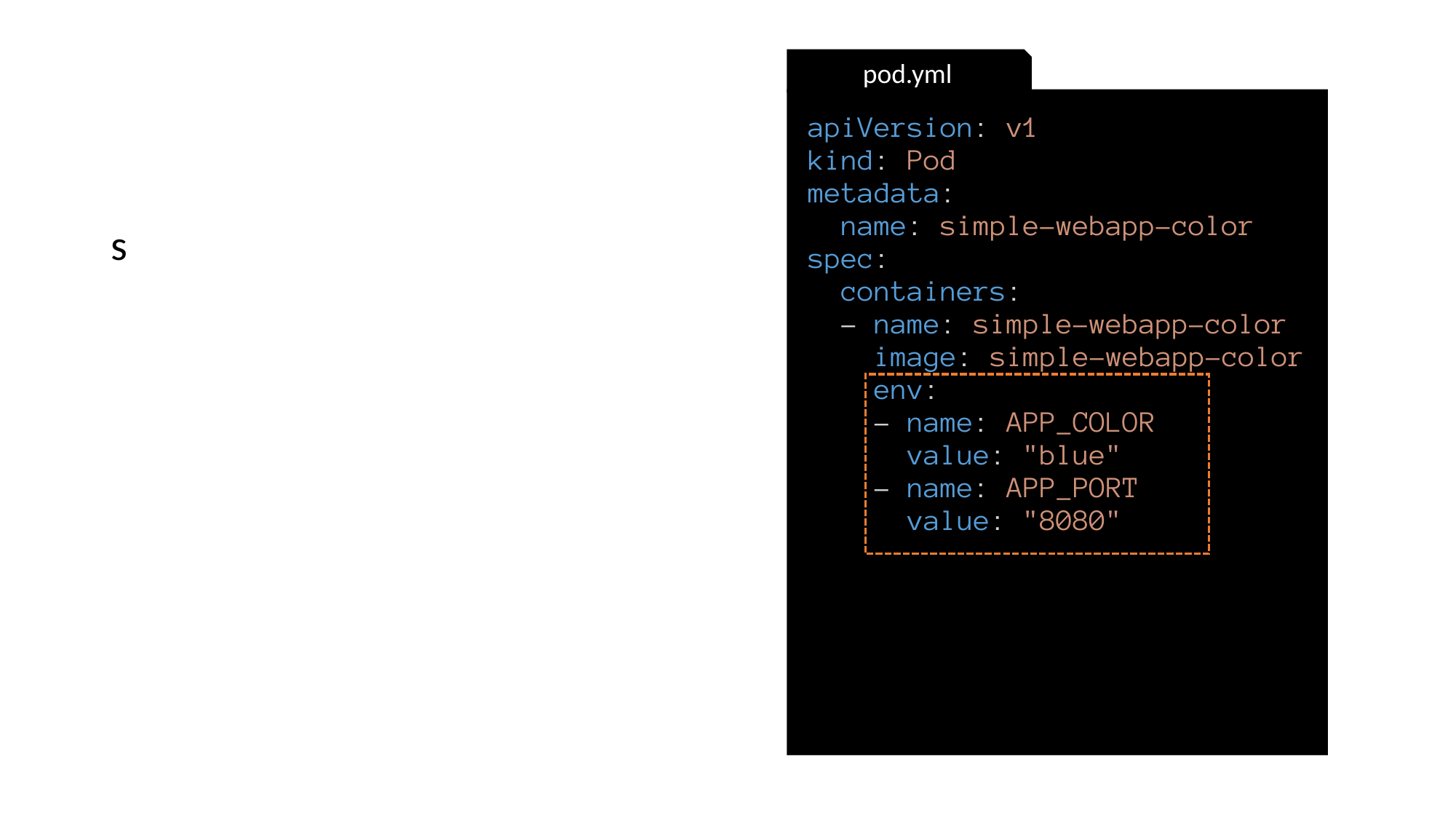

pod.yml
apiVersion: v1
kind: Pod
metadata:
  name: simple-webapp-color
spec:
  containers:
  - name: simple-webapp-color
    image: simple-webapp-color
    env:
    - name: APP_COLOR
      value: "blue"
    - name: APP_PORT
      value: "8080"
s